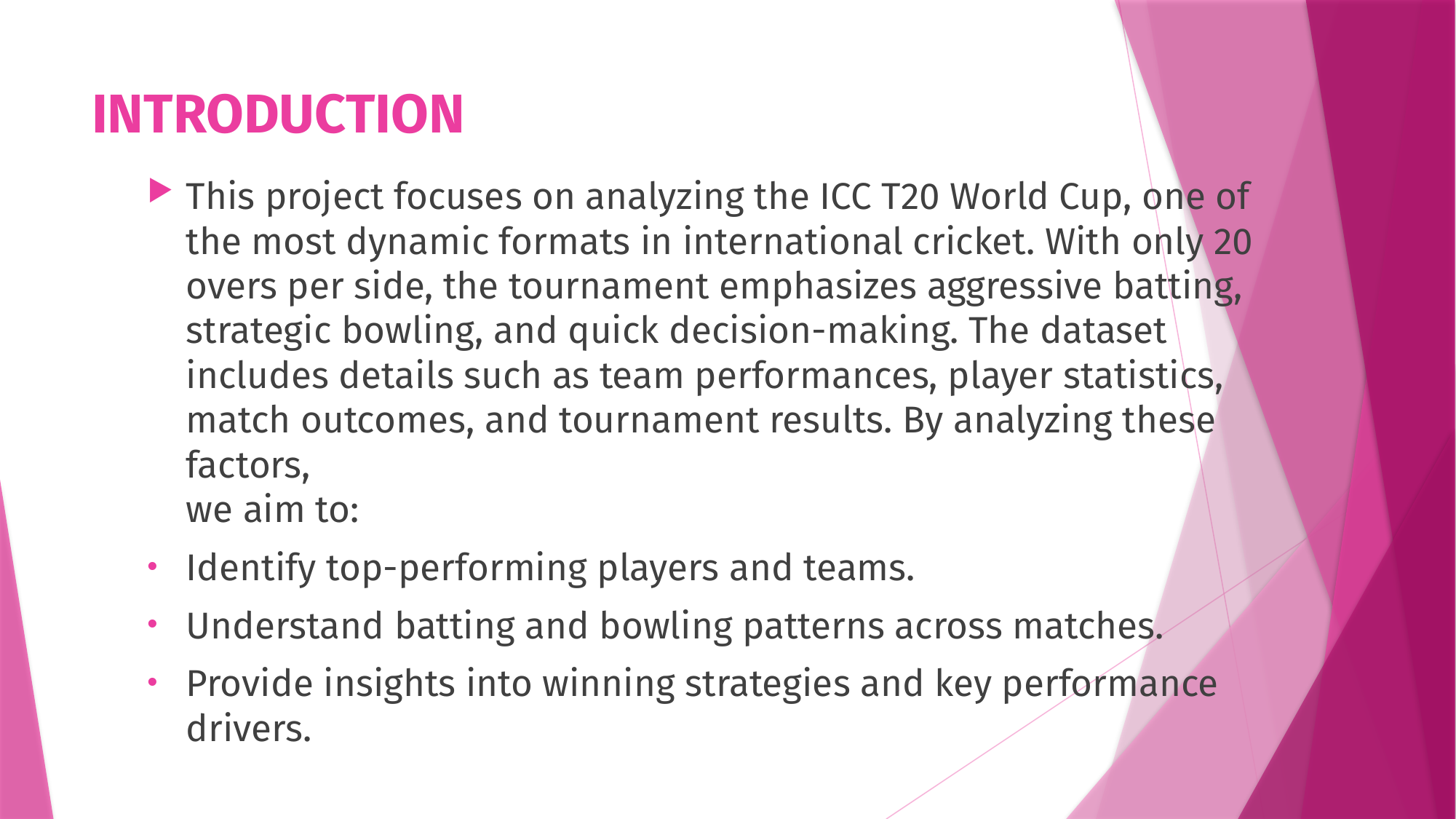

# INTRODUCTION
This project focuses on analyzing the ICC T20 World Cup, one of the most dynamic formats in international cricket. With only 20 overs per side, the tournament emphasizes aggressive batting, strategic bowling, and quick decision-making. The dataset includes details such as team performances, player statistics, match outcomes, and tournament results. By analyzing these factors,
we aim to:
Identify top-performing players and teams.
Understand batting and bowling patterns across matches.
Provide insights into winning strategies and key performance drivers.